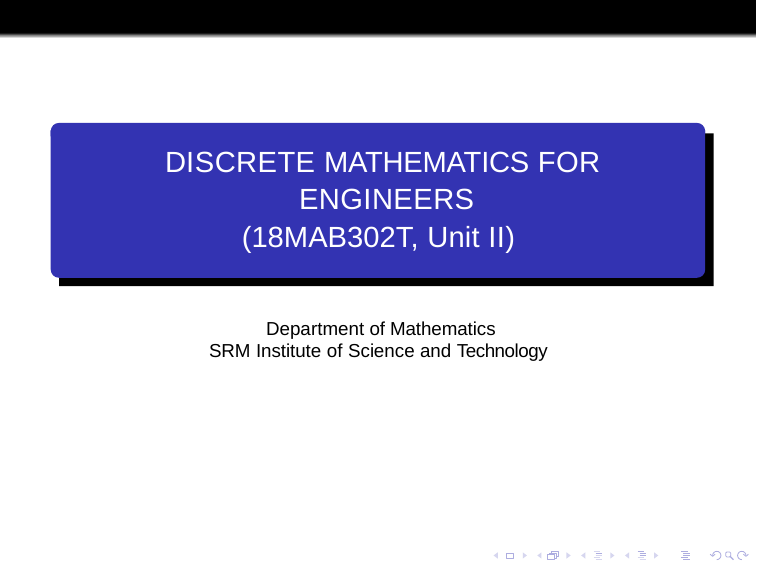

# DISCRETE MATHEMATICS FOR  ENGINEERS
(18MAB302T, Unit II)
Department of Mathematics
SRM Institute of Science and Technology